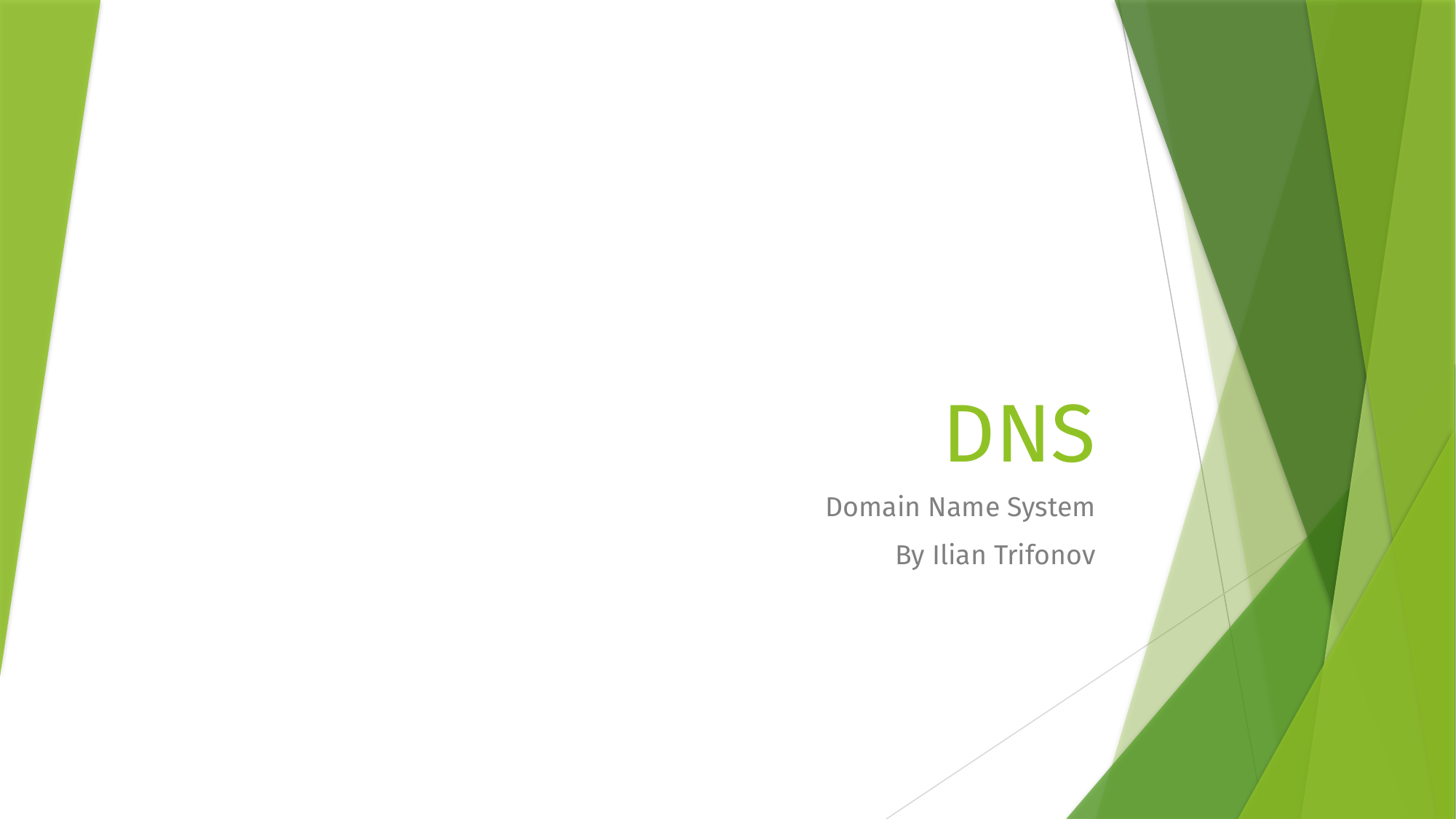

# DNS
Domain Name System
By Ilian Trifonov